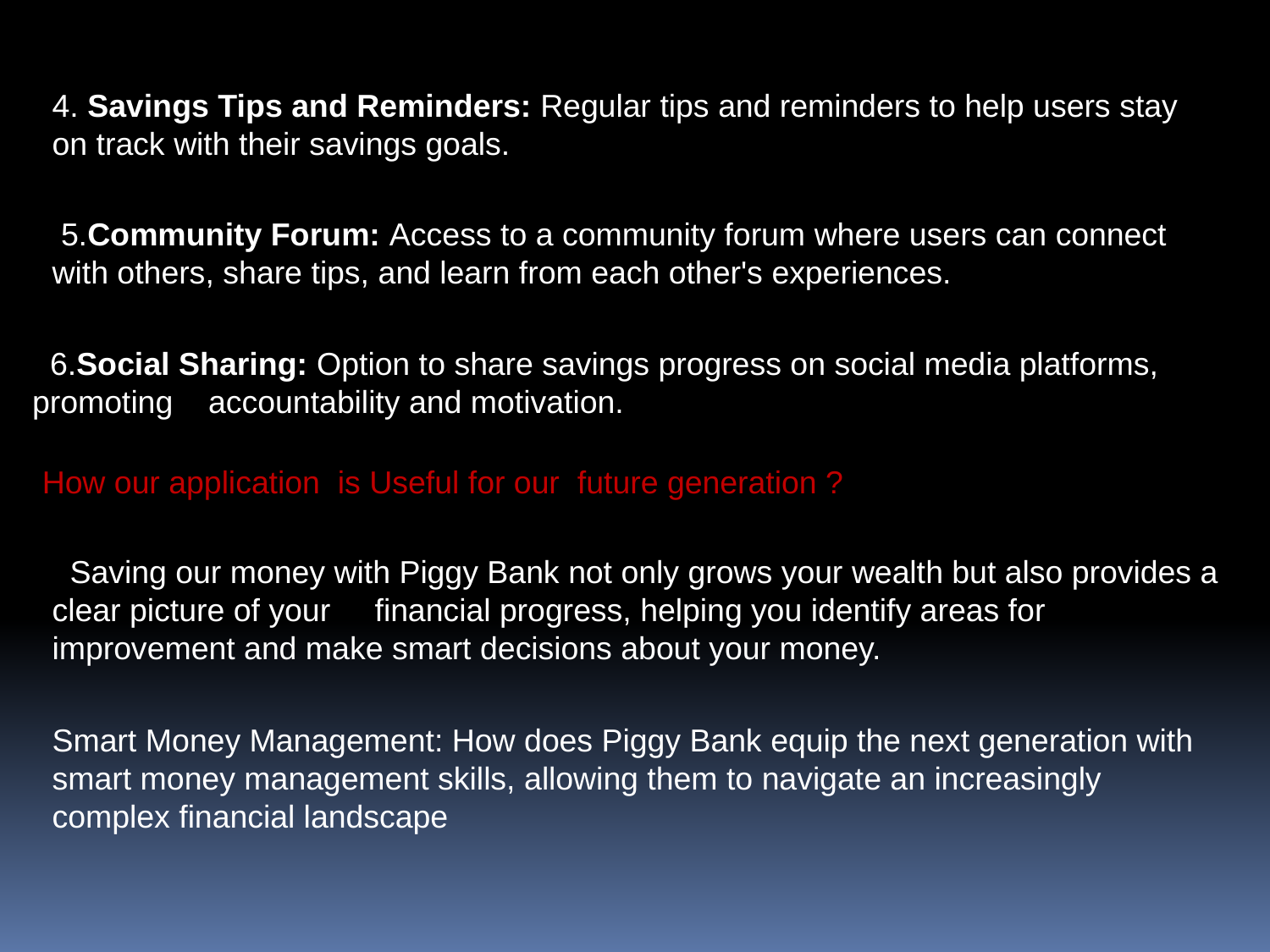

4. Savings Tips and Reminders: Regular tips and reminders to help users stay on track with their savings goals.

 5.Community Forum: Access to a community forum where users can connect with others, share tips, and learn from each other's experiences.
  6.Social Sharing: Option to share savings progress on social media platforms, promoting    accountability and motivation.
How our application  is Useful for our  future generation ?
  Saving our money with Piggy Bank not only grows your wealth but also provides a clear picture of your     financial progress, helping you identify areas for improvement and make smart decisions about your money.

Smart Money Management: How does Piggy Bank equip the next generation with smart money management skills, allowing them to navigate an increasingly complex financial landscape